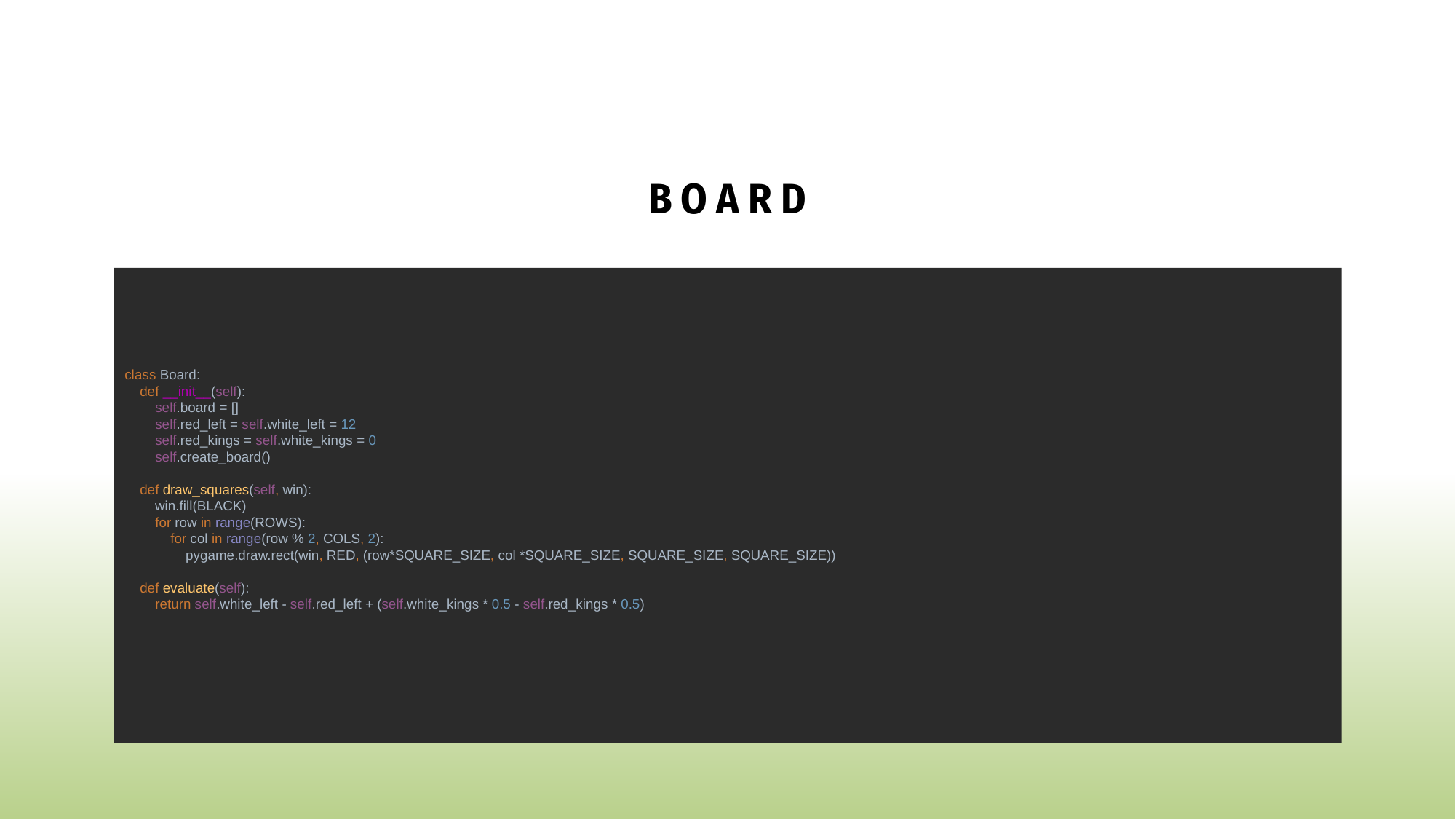

# BOARD
class Board:
    def __init__(self):
        self.board = []
        self.red_left = self.white_left = 12
        self.red_kings = self.white_kings = 0
        self.create_board()
    def draw_squares(self, win):
        win.fill(BLACK)
        for row in range(ROWS):
            for col in range(row % 2, COLS, 2):
                pygame.draw.rect(win, RED, (row*SQUARE_SIZE, col *SQUARE_SIZE, SQUARE_SIZE, SQUARE_SIZE))
    def evaluate(self):
        return self.white_left - self.red_left + (self.white_kings * 0.5 - self.red_kings * 0.5)